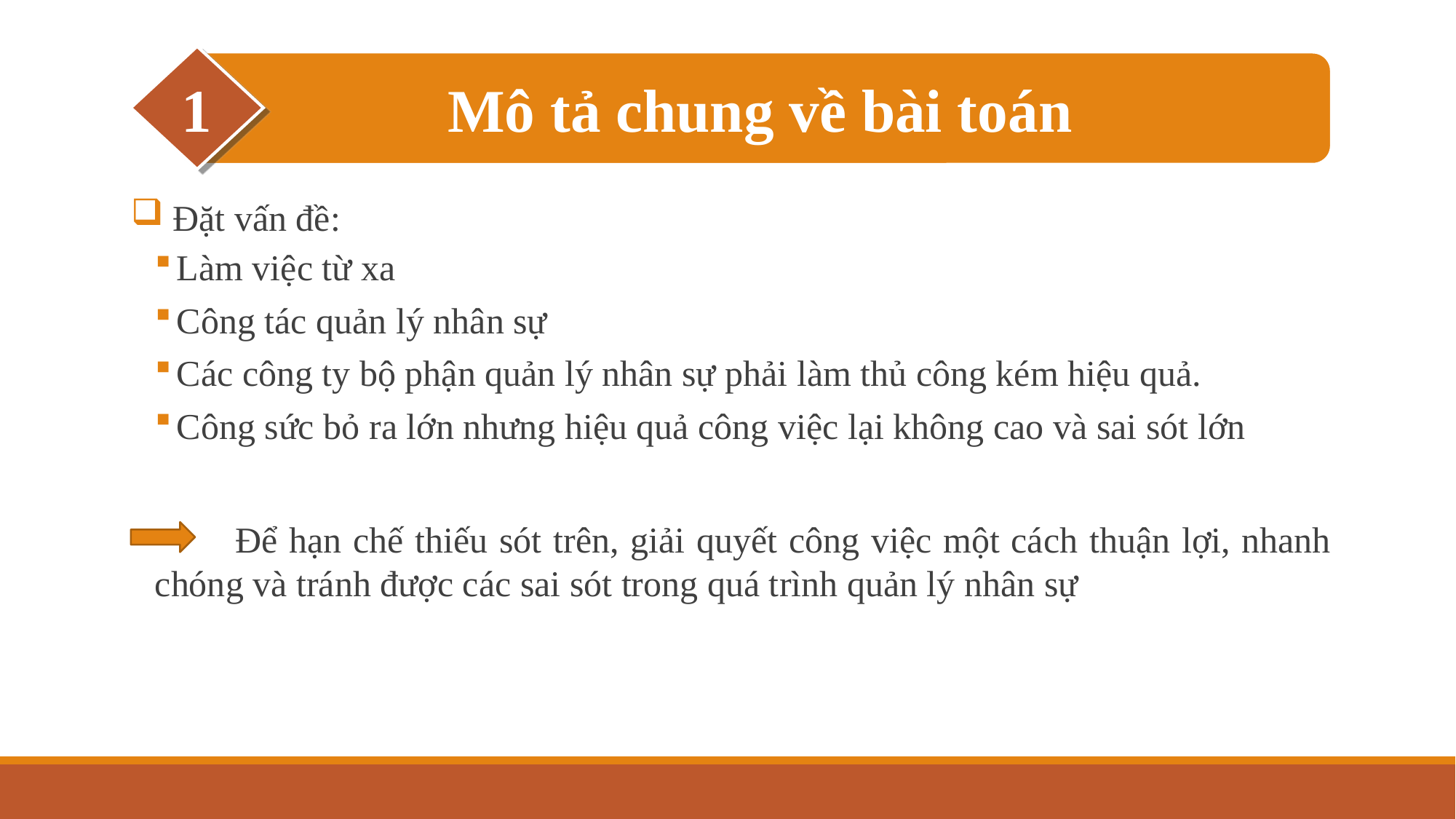

1
Mô tả chung về bài toán
 Đặt vấn đề:
Làm việc từ xa
Công tác quản lý nhân sự
Các công ty bộ phận quản lý nhân sự phải làm thủ công kém hiệu quả.
Công sức bỏ ra lớn nhưng hiệu quả công việc lại không cao và sai sót lớn

       Để hạn chế thiếu sót trên, giải quyết công việc một cách thuận lợi, nhanh chóng và tránh được các sai sót trong quá trình quản lý nhân sự

4